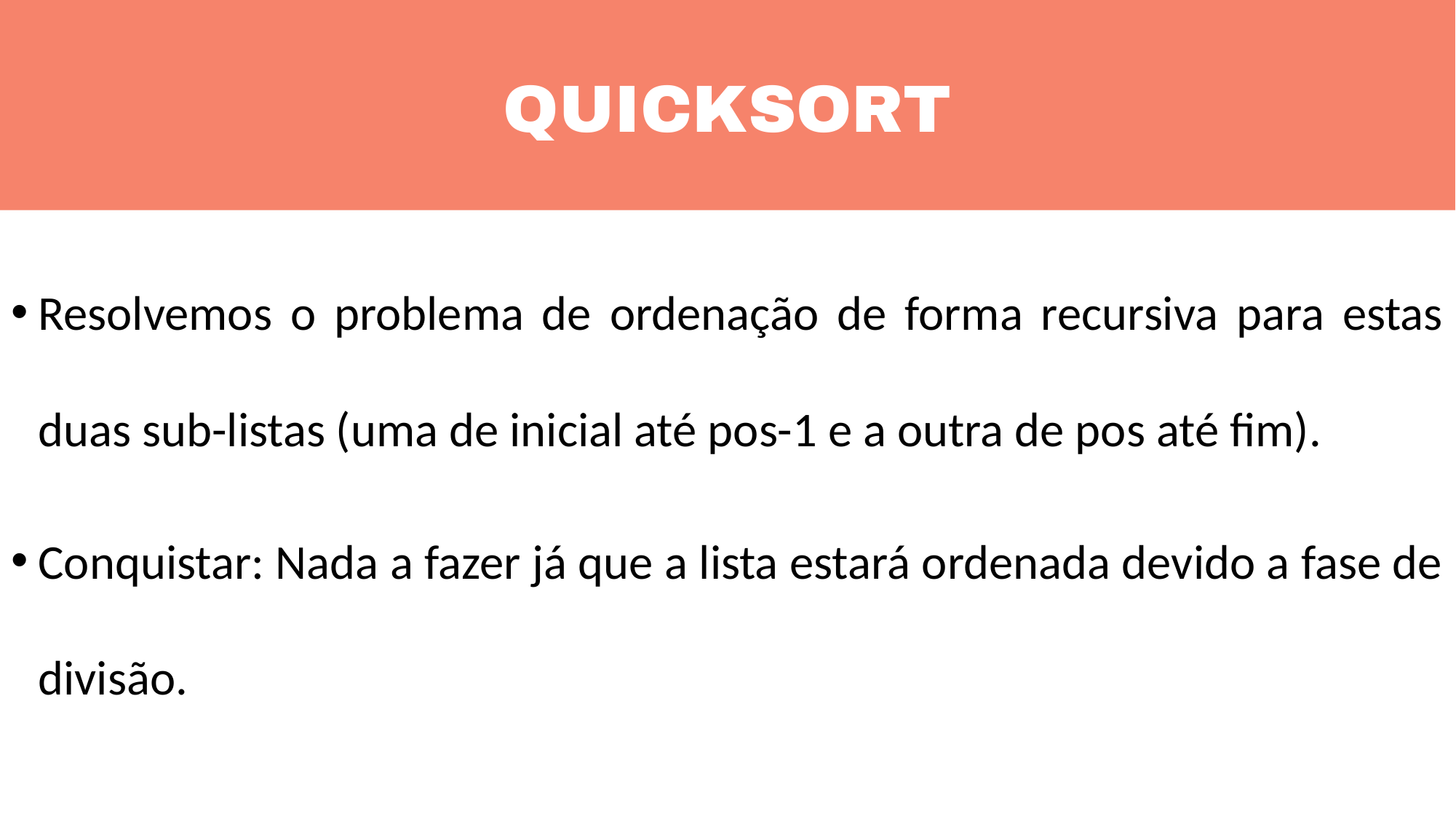

QUICKSORT
#
Resolvemos o problema de ordenação de forma recursiva para estas duas sub-listas (uma de inicial até pos-1 e a outra de pos até fim).
Conquistar: Nada a fazer já que a lista estará ordenada devido a fase de divisão.